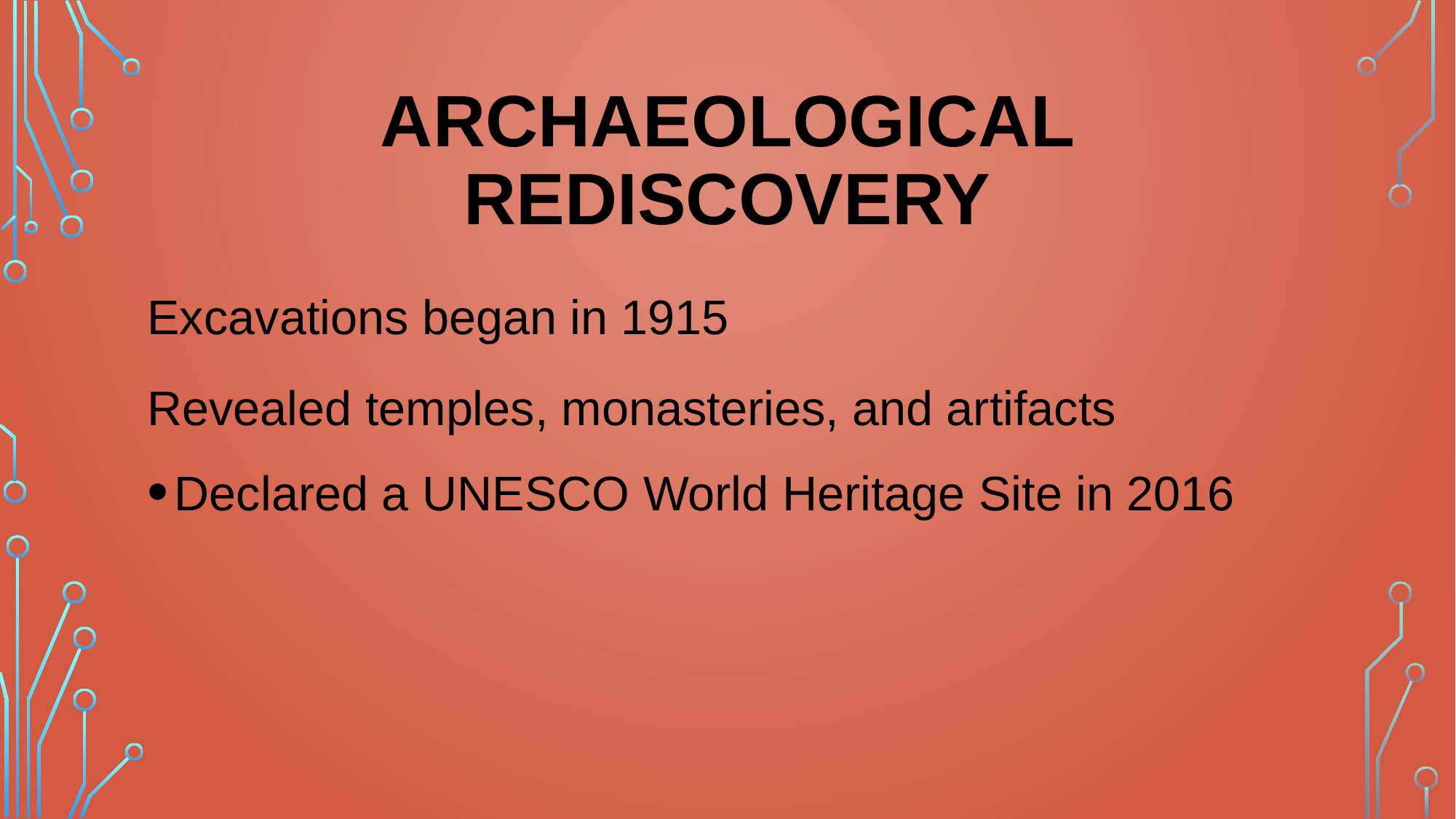

# Archaeological Rediscovery
Excavations began in 1915
Revealed temples, monasteries, and artifacts
Declared a UNESCO World Heritage Site in 2016